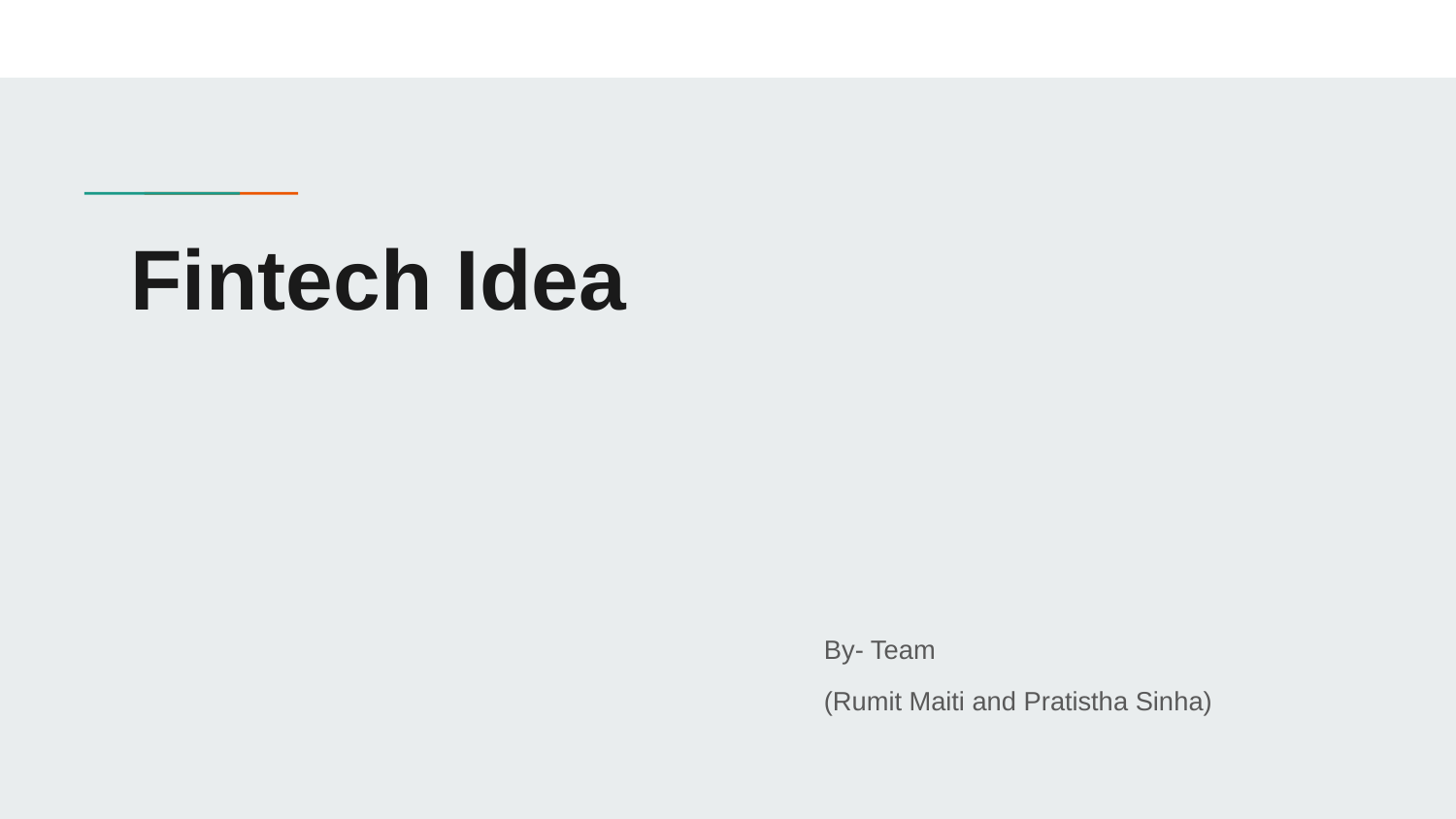

# Fintech Idea
By- Team

(Rumit Maiti and Pratistha Sinha)